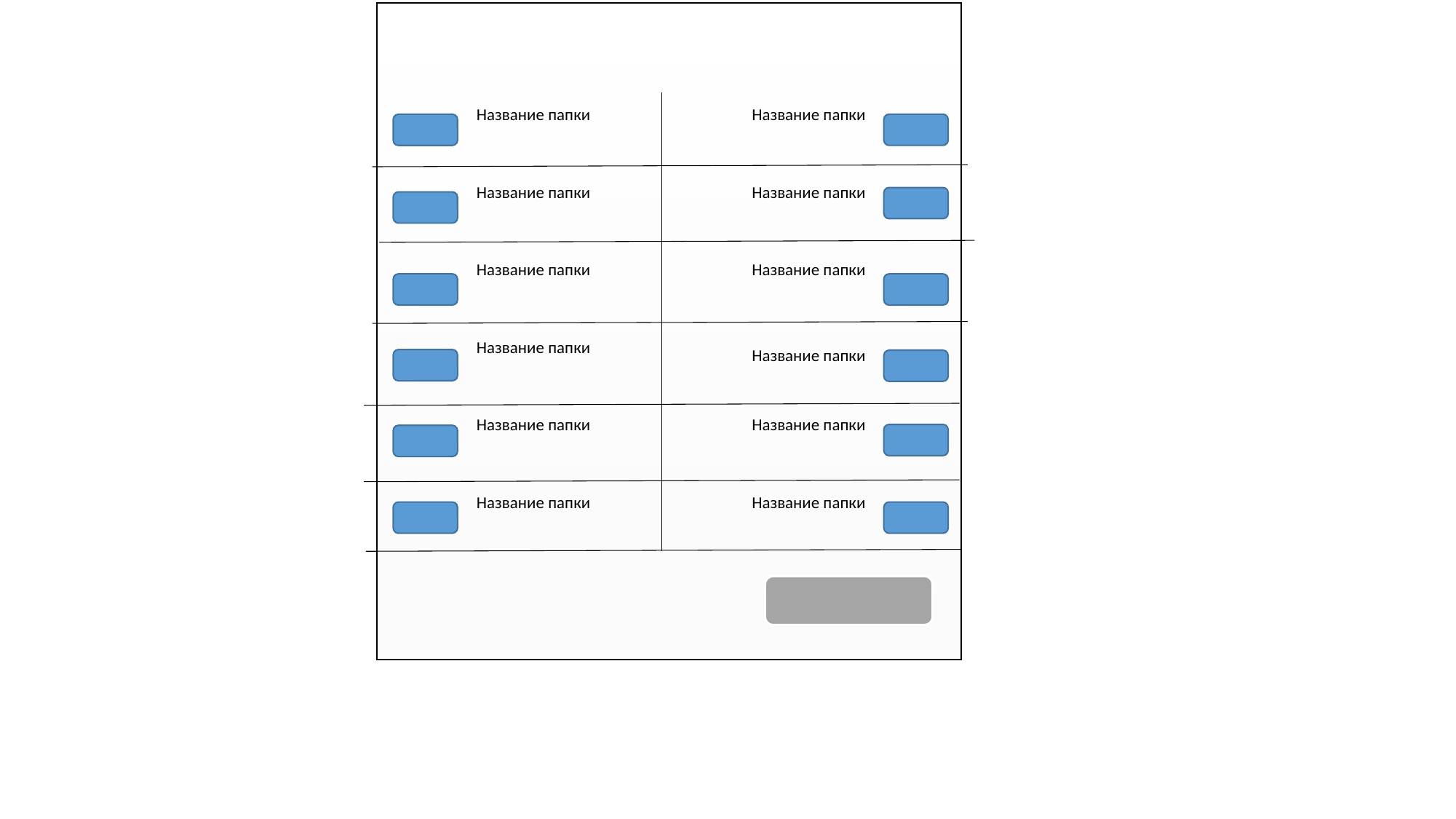

Название папки
Название папки

Название папки
Название папки

Название папки
Название папки

Название папки
Название папки

Название папки
Название папки

Название папки
Название папки